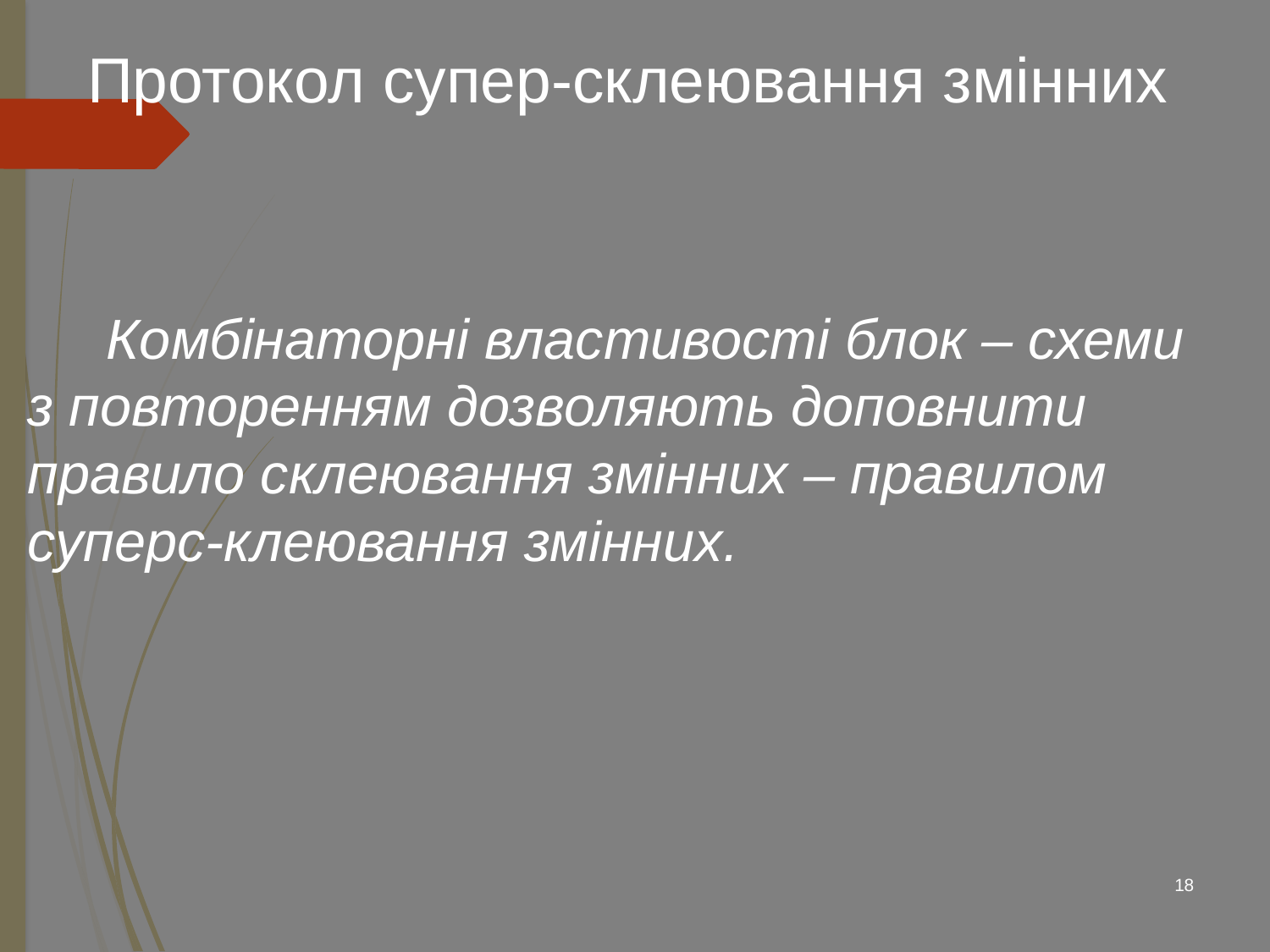

Протокол супер-склеювання змінних
 	Комбінаторні властивості блок – схеми з повторенням дозволяють доповнити правило склеювання змінних – правилом суперс-клеювання змінних.
18